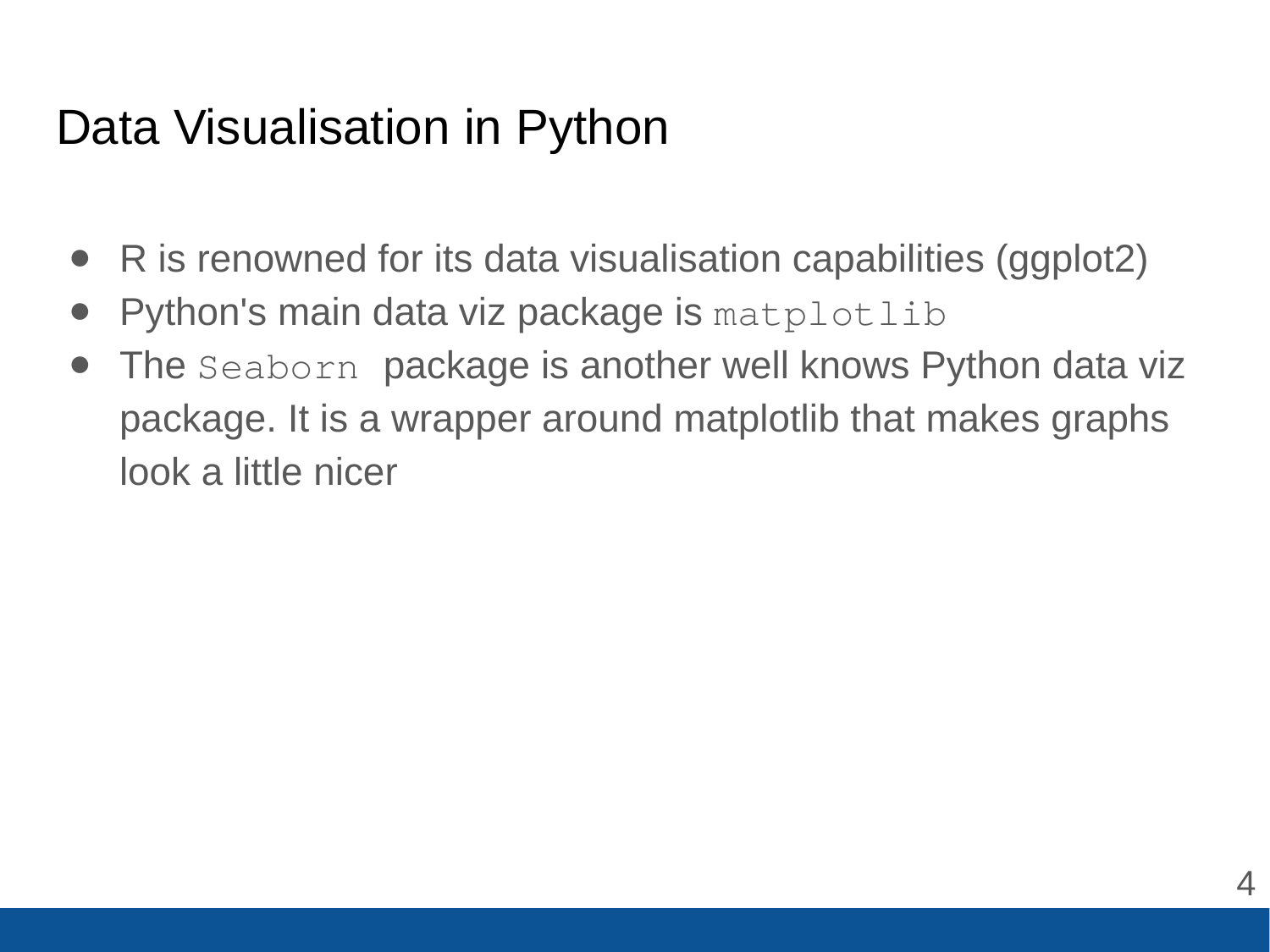

# Data Visualisation in Python
R is renowned for its data visualisation capabilities (ggplot2)
Python's main data viz package is matplotlib
The Seaborn package is another well knows Python data viz package. It is a wrapper around matplotlib that makes graphs look a little nicer

4